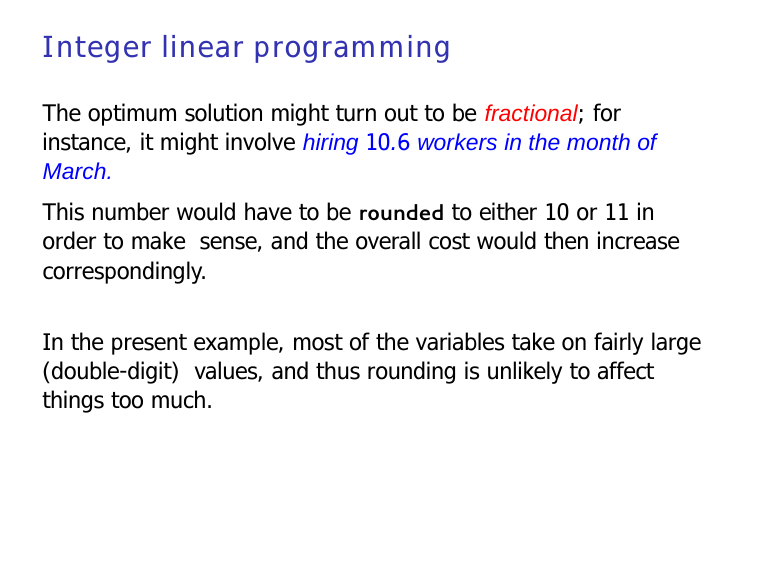

# Integer linear programming
The optimum solution might turn out to be fractional; for instance, it might involve hiring 10.6 workers in the month of March.
This number would have to be rounded to either 10 or 11 in order to make  sense, and the overall cost would then increase correspondingly.

In the present example, most of the variables take on fairly large (double-digit)  values, and thus rounding is unlikely to affect things too much.